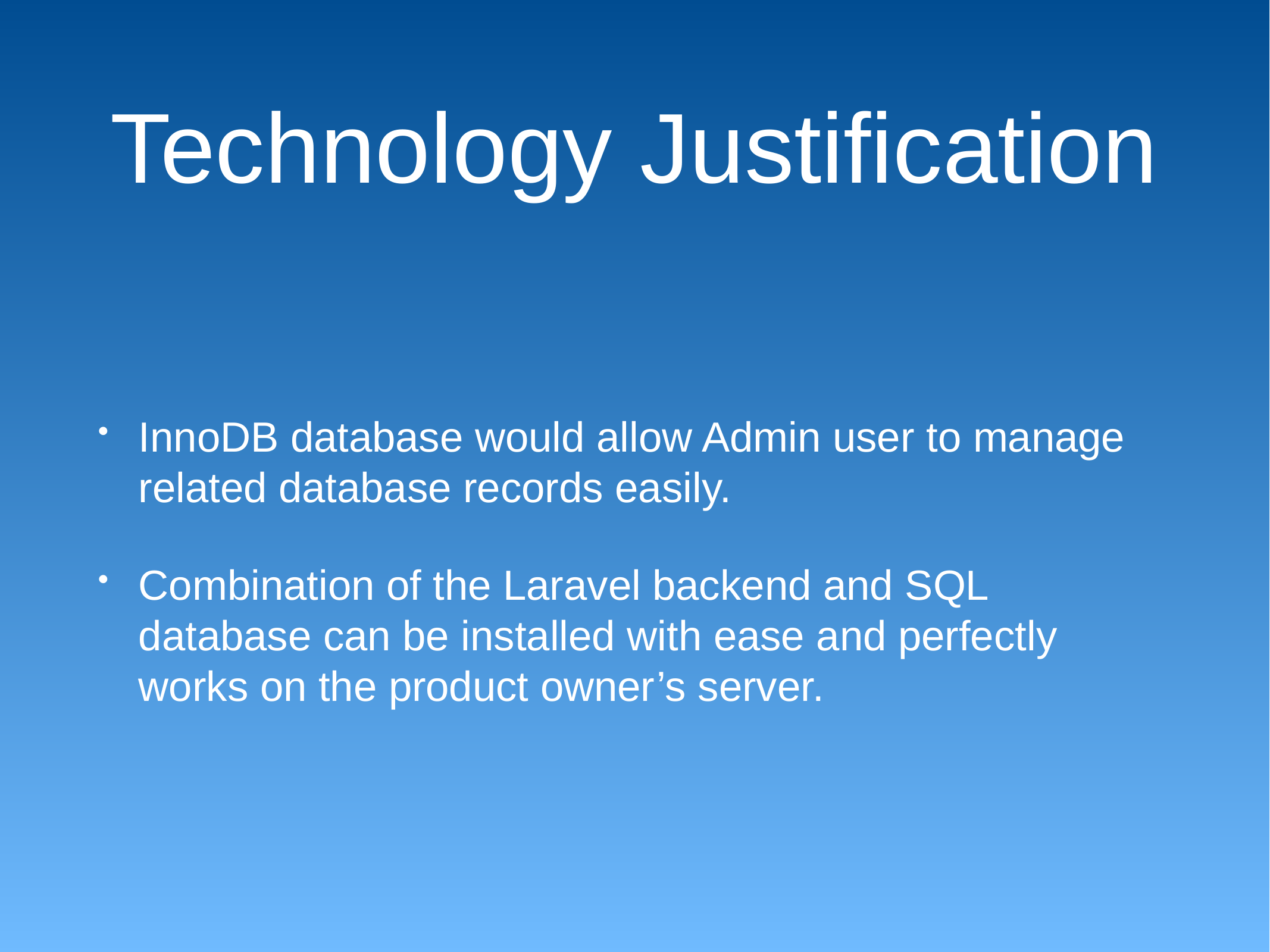

# Technology Justification
InnoDB database would allow Admin user to manage related database records easily.
Combination of the Laravel backend and SQL database can be installed with ease and perfectly works on the product owner’s server.